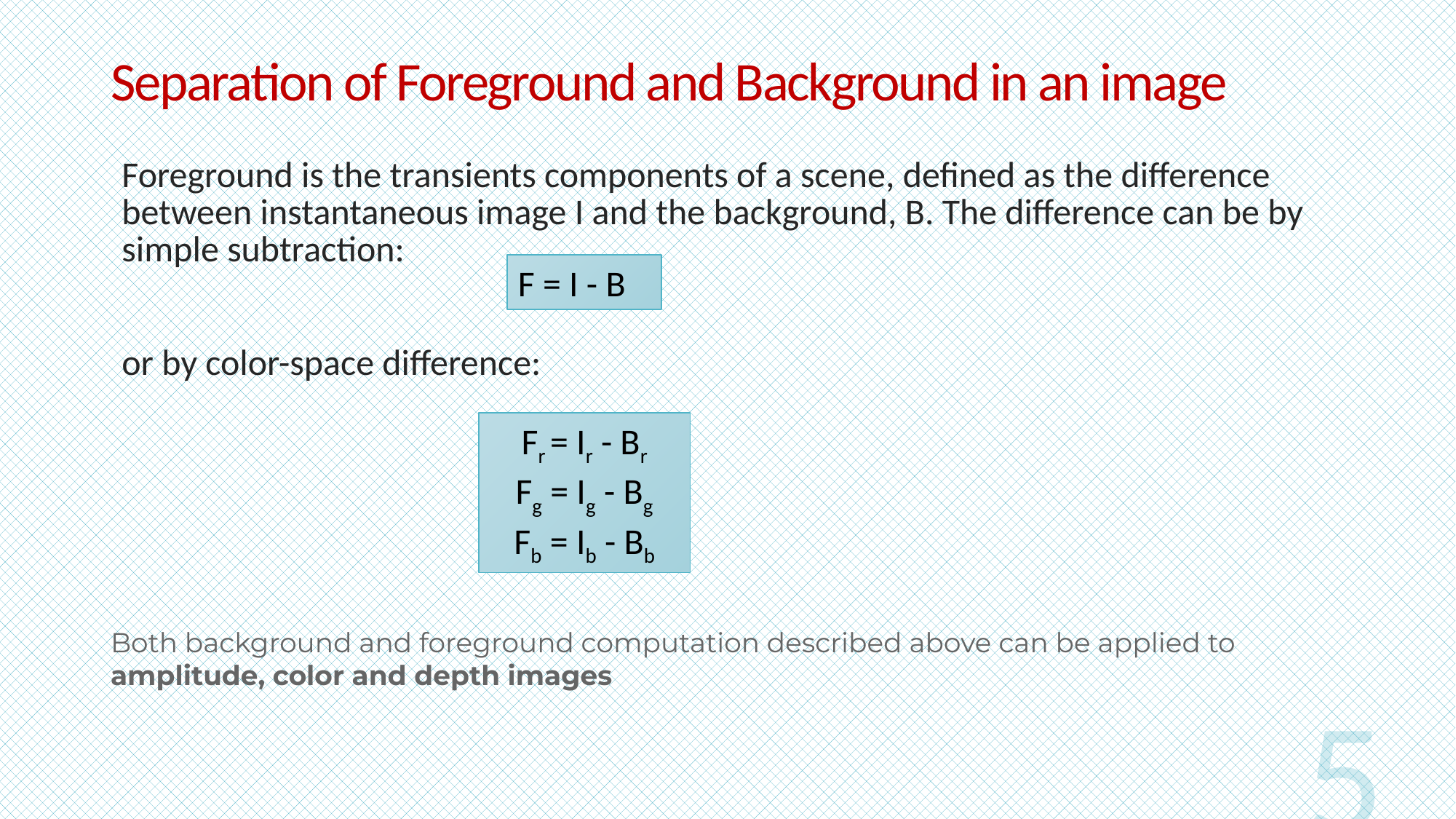

# Separation of Foreground and Background in an image
Foreground is the transients components of a scene, defined as the difference between instantaneous image I and the background, B. The difference can be by simple subtraction:

or by color-space difference:
F = I - B
Fr = Ir - Br
Fg = Ig - Bg
Fb = Ib - Bb
Both background and foreground computation described above can be applied to amplitude, color and depth images
5